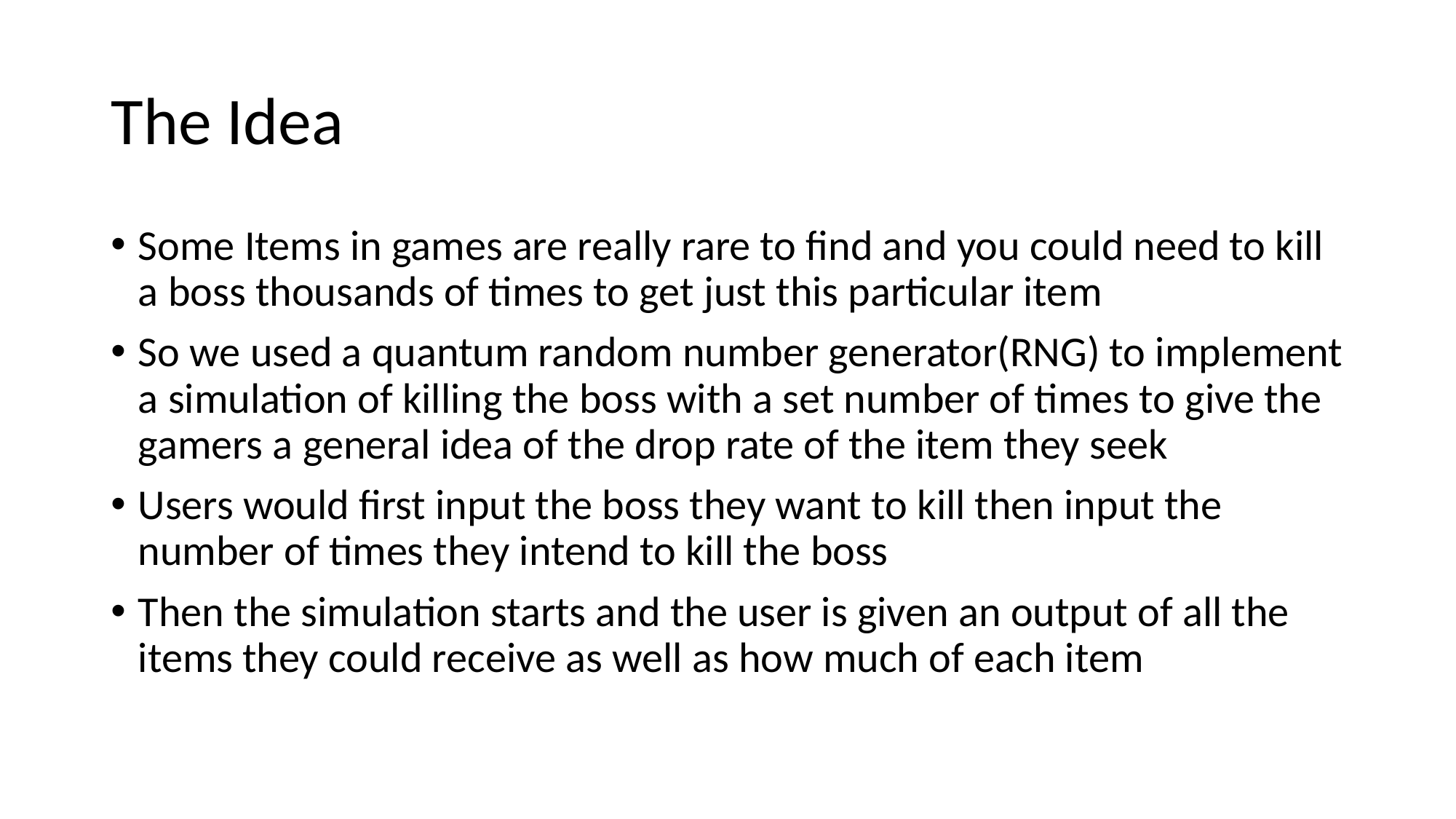

# The Idea
Some Items in games are really rare to find and you could need to kill a boss thousands of times to get just this particular item
So we used a quantum random number generator(RNG) to implement a simulation of killing the boss with a set number of times to give the gamers a general idea of the drop rate of the item they seek
Users would first input the boss they want to kill then input the number of times they intend to kill the boss
Then the simulation starts and the user is given an output of all the items they could receive as well as how much of each item